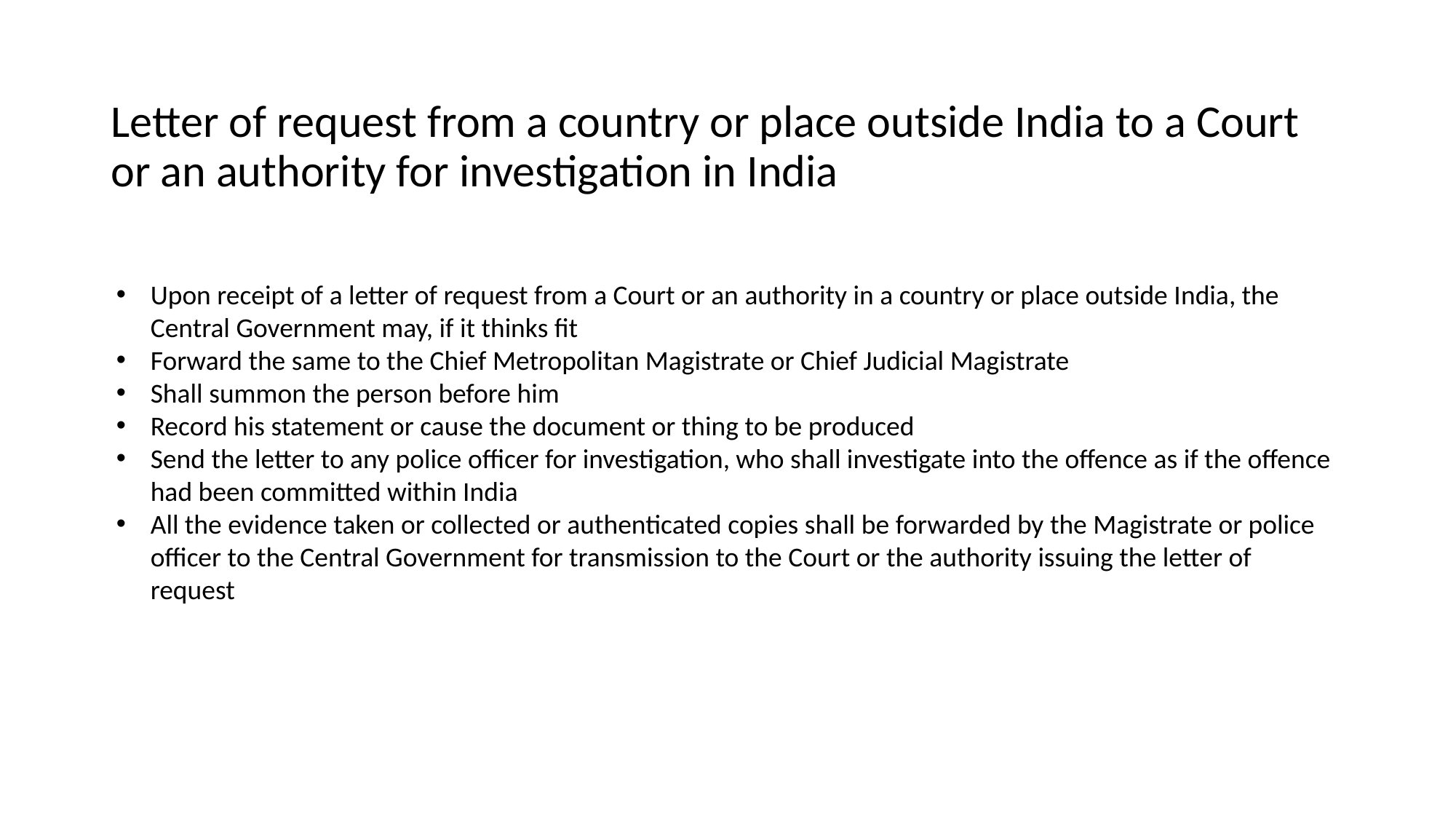

# Letter of request from a country or place outside India to a Court or an authority for investigation in India
Upon receipt of a letter of request from a Court or an authority in a country or place outside India, the Central Government may, if it thinks fit
Forward the same to the Chief Metropolitan Magistrate or Chief Judicial Magistrate
Shall summon the person before him
Record his statement or cause the document or thing to be produced
Send the letter to any police officer for investigation, who shall investigate into the offence as if the offence had been committed within India
All the evidence taken or collected or authenticated copies shall be forwarded by the Magistrate or police officer to the Central Government for transmission to the Court or the authority issuing the letter of request